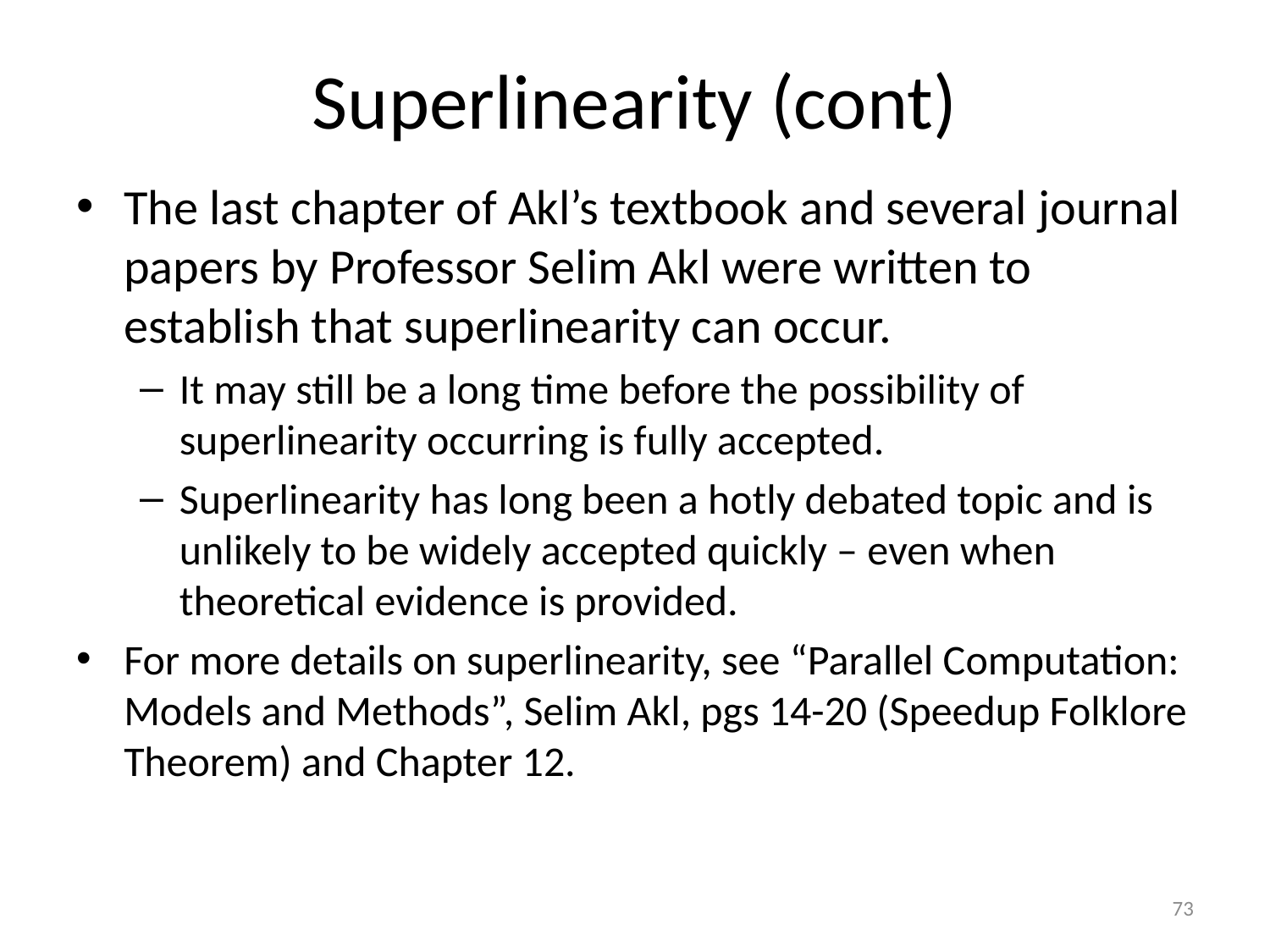

# Superlinearity (cont)
The last chapter of Akl’s textbook and several journal papers by Professor Selim Akl were written to establish that superlinearity can occur.
It may still be a long time before the possibility of superlinearity occurring is fully accepted.
Superlinearity has long been a hotly debated topic and is unlikely to be widely accepted quickly – even when theoretical evidence is provided.
For more details on superlinearity, see “Parallel Computation: Models and Methods”, Selim Akl, pgs 14-20 (Speedup Folklore Theorem) and Chapter 12.
73